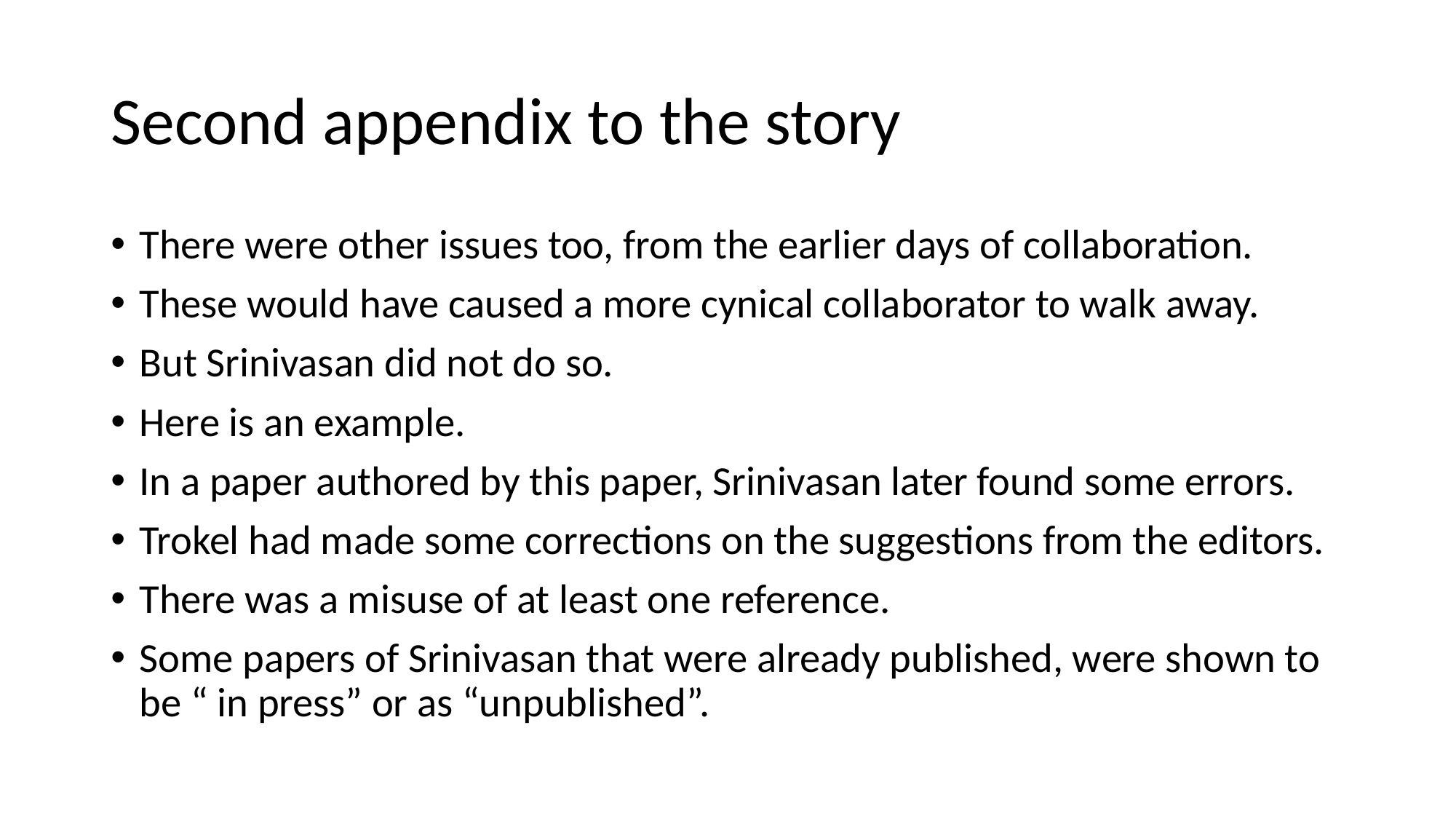

# Second appendix to the story
There were other issues too, from the earlier days of collaboration.
These would have caused a more cynical collaborator to walk away.
But Srinivasan did not do so.
Here is an example.
In a paper authored by this paper, Srinivasan later found some errors.
Trokel had made some corrections on the suggestions from the editors.
There was a misuse of at least one reference.
Some papers of Srinivasan that were already published, were shown to be “ in press” or as “unpublished”.